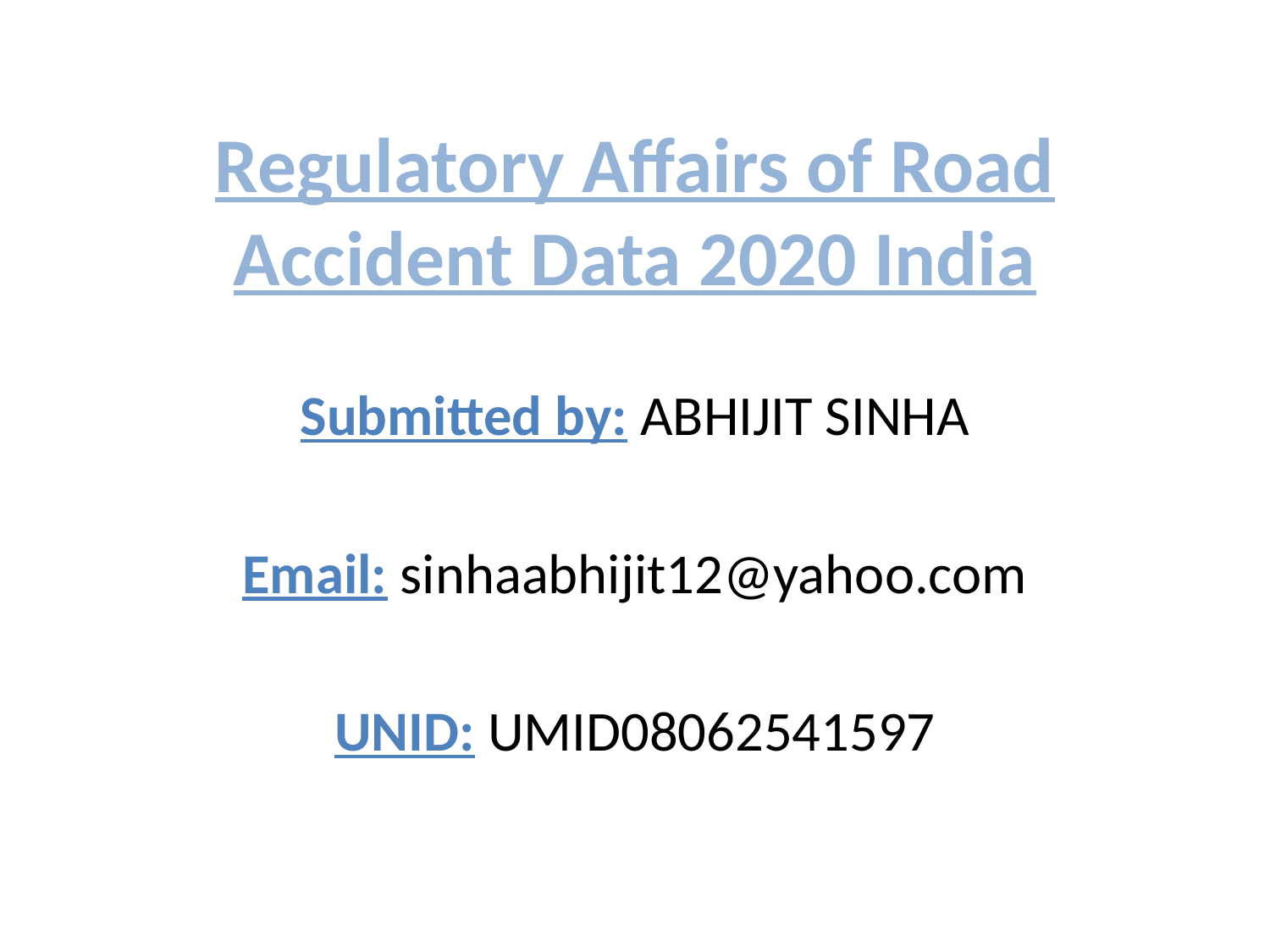

# Regulatory Affairs of Road Accident Data 2020 India
Submitted by: ABHIJIT SINHA

Email: sinhaabhijit12@yahoo.com

UNID: UMID08062541597